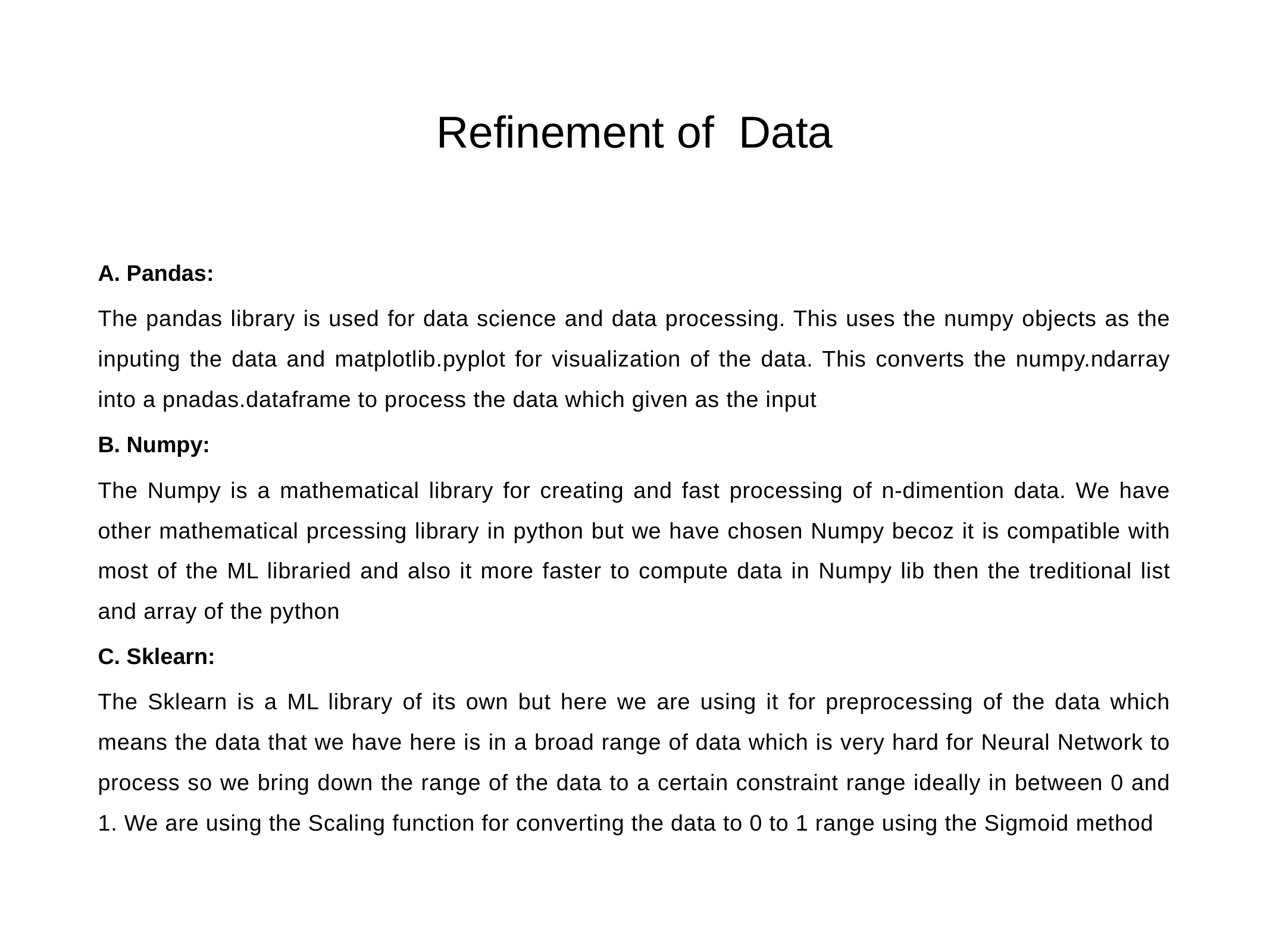

# Refinement of  Data
A. Pandas:
The pandas library is used for data science and data processing. This uses the numpy objects as the inputing the data and matplotlib.pyplot for visualization of the data. This converts the numpy.ndarray into a pnadas.dataframe to process the data which given as the input
B. Numpy:
The Numpy is a mathematical library for creating and fast processing of n-dimention data. We have other mathematical prcessing library in python but we have chosen Numpy becoz it is compatible with most of the ML libraried and also it more faster to compute data in Numpy lib then the treditional list and array of the python
C. Sklearn:
The Sklearn is a ML library of its own but here we are using it for preprocessing of the data which means the data that we have here is in a broad range of data which is very hard for Neural Network to process so we bring down the range of the data to a certain constraint range ideally in between 0 and 1. We are using the Scaling function for converting the data to 0 to 1 range using the Sigmoid method